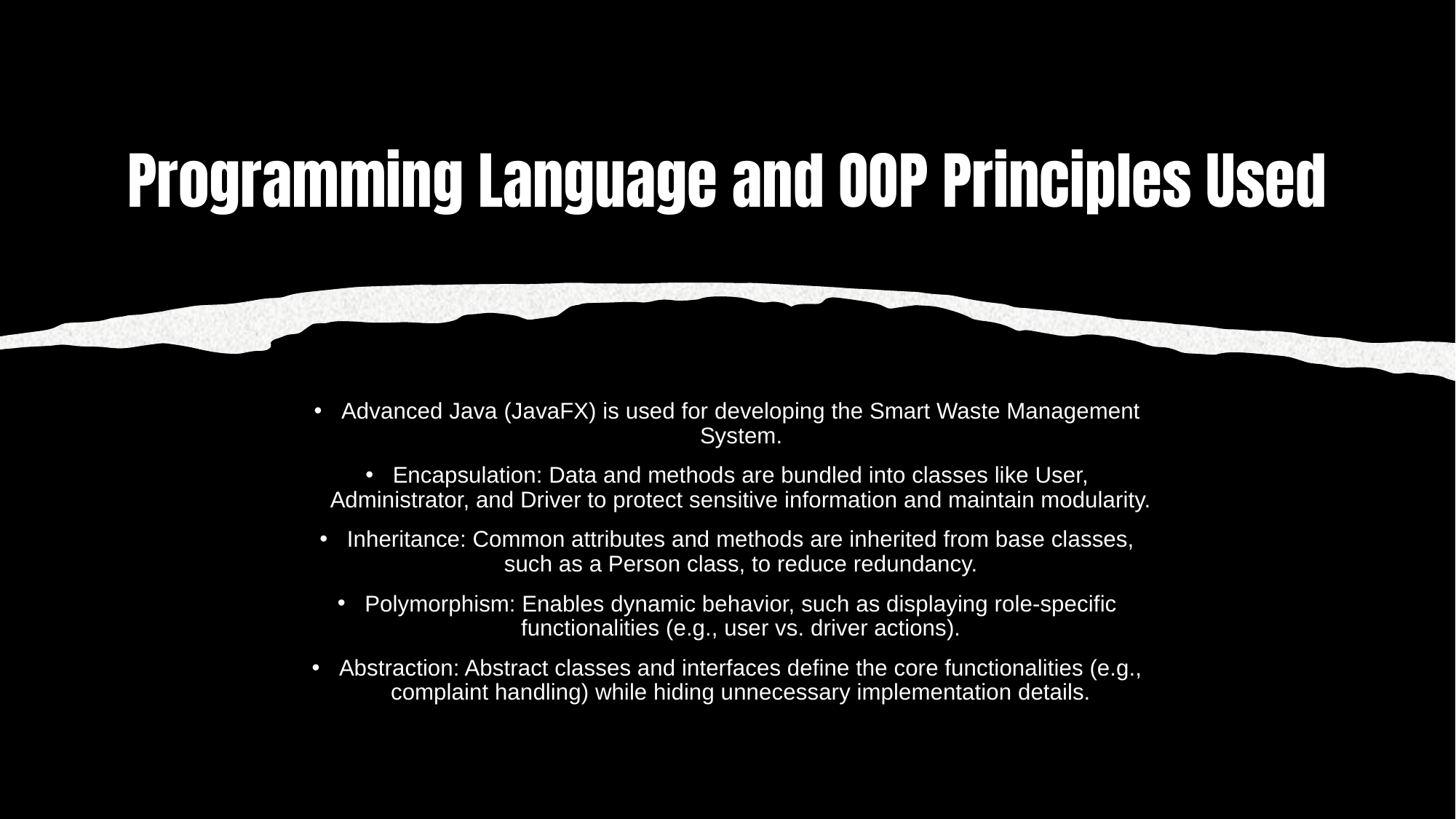

# Programming Language and OOP Principles Used

Advanced Java (JavaFX) is used for developing the Smart Waste Management System.
Encapsulation: Data and methods are bundled into classes like User, Administrator, and Driver to protect sensitive information and maintain modularity.
Inheritance: Common attributes and methods are inherited from base classes, such as a Person class, to reduce redundancy.
Polymorphism: Enables dynamic behavior, such as displaying role-specific functionalities (e.g., user vs. driver actions).
Abstraction: Abstract classes and interfaces define the core functionalities (e.g., complaint handling) while hiding unnecessary implementation details.